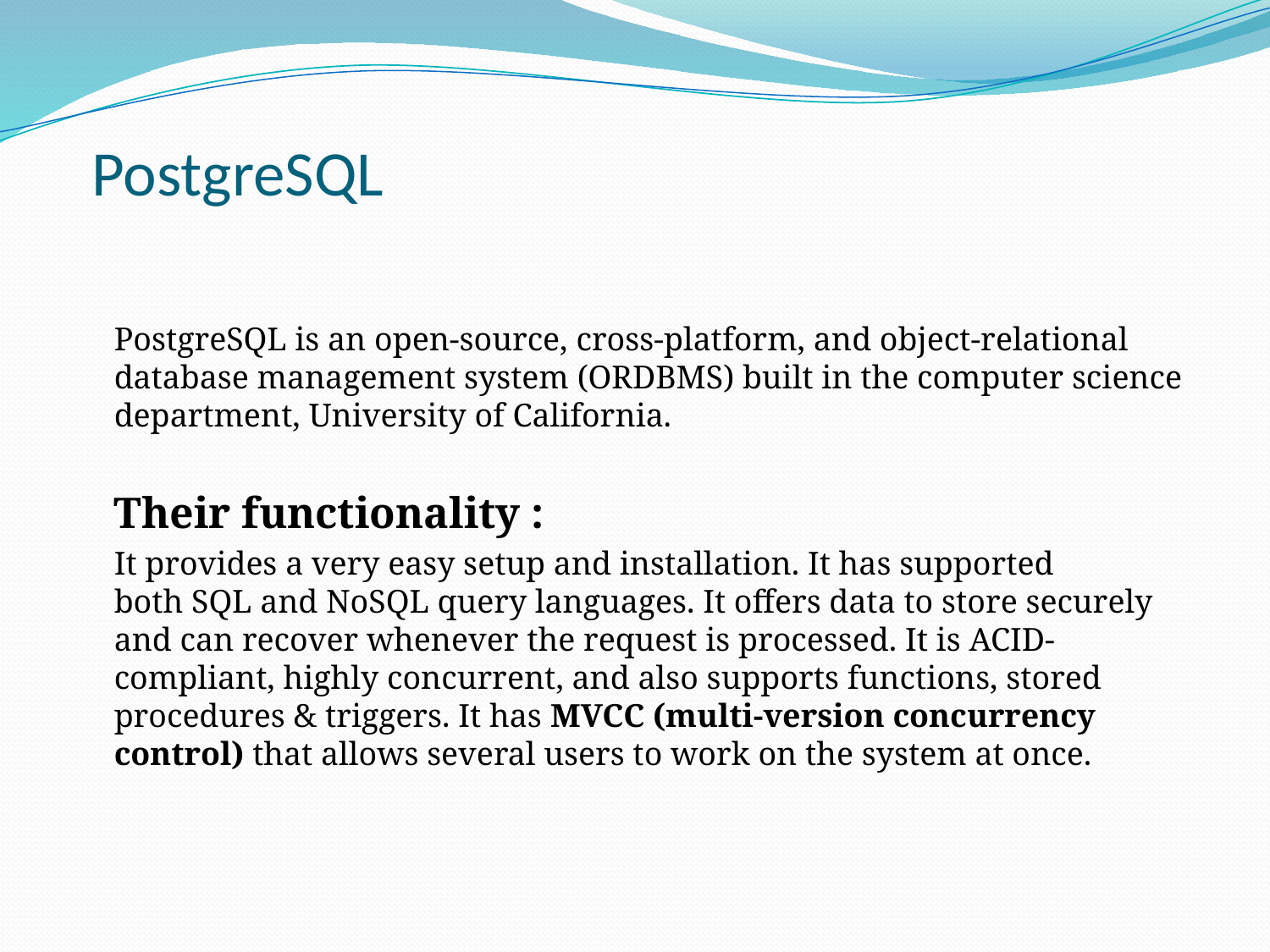

# PostgreSQL

	PostgreSQL is an open-source, cross-platform, and object-relational database management system (ORDBMS) built in the computer science department, University of California.

	Their functionality :
	It provides a very easy setup and installation. It has supported both SQL and NoSQL query languages. It offers data to store securely and can recover whenever the request is processed. It is ACID-compliant, highly concurrent, and also supports functions, stored procedures & triggers. It has MVCC (multi-version concurrency control) that allows several users to work on the system at once.